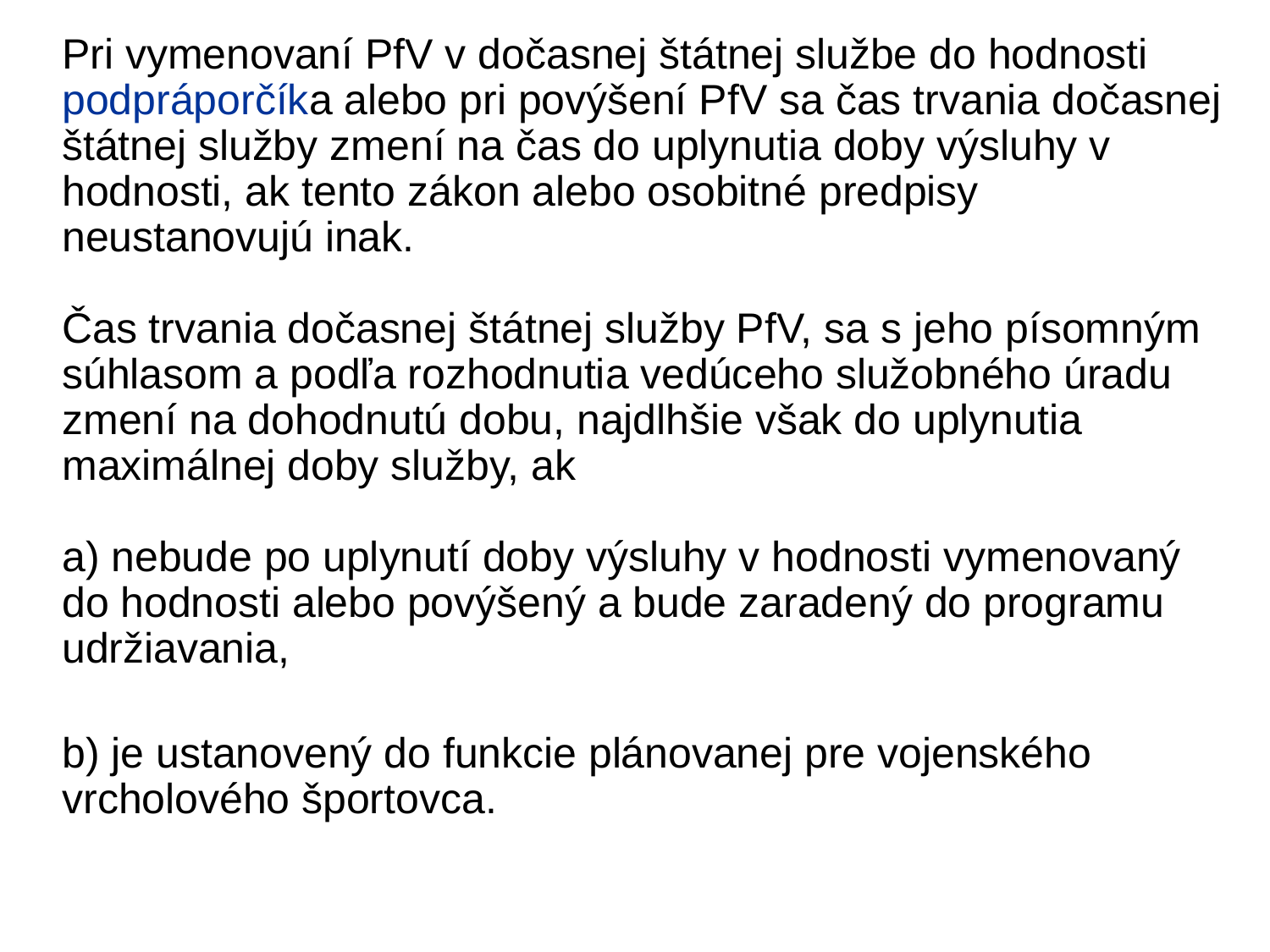

#
Pri vymenovaní PfV v dočasnej štátnej službe do hodnosti podpráporčíka alebo pri povýšení PfV sa čas trvania dočasnej štátnej služby zmení na čas do uplynutia doby výsluhy v hodnosti, ak tento zákon alebo osobitné predpisy neustanovujú inak.
Čas trvania dočasnej štátnej služby PfV, sa s jeho písomným súhlasom a podľa rozhodnutia vedúceho služobného úradu zmení na dohodnutú dobu, najdlhšie však do uplynutia maximálnej doby služby, ak
a) nebude po uplynutí doby výsluhy v hodnosti vymenovaný do hodnosti alebo povýšený a bude zaradený do programu udržiavania,
b) je ustanovený do funkcie plánovanej pre vojenského vrcholového športovca.